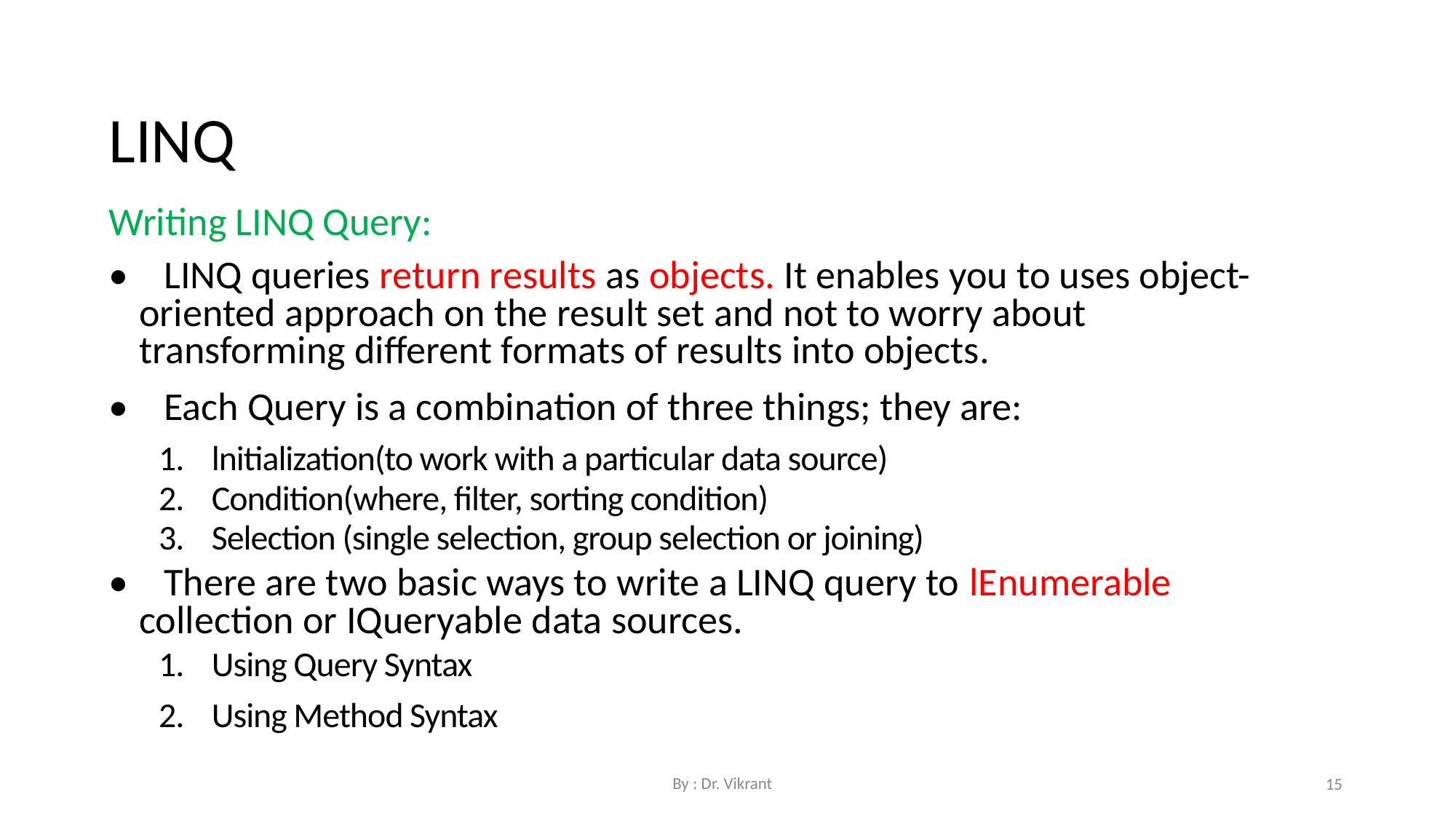

LINQ
Writing LINQ Query:
•    LINQ queries return results as objects. It enables you to uses object-oriented approach on the result set and not to worry about transforming different formats of results into objects.
•    Each Query is a combination of three things; they are:
1.    lnitialization(to work with a particular data source)
2.    Condition(where, filter, sorting condition)
3.    Selection (single selection, group selection or joining)
•    There are two basic ways to write a LINQ query to lEnumerable collection or IQueryable data sources.
1.    Using Query Syntax
2.    Using Method Syntax
By : Dr. Vikrant
15